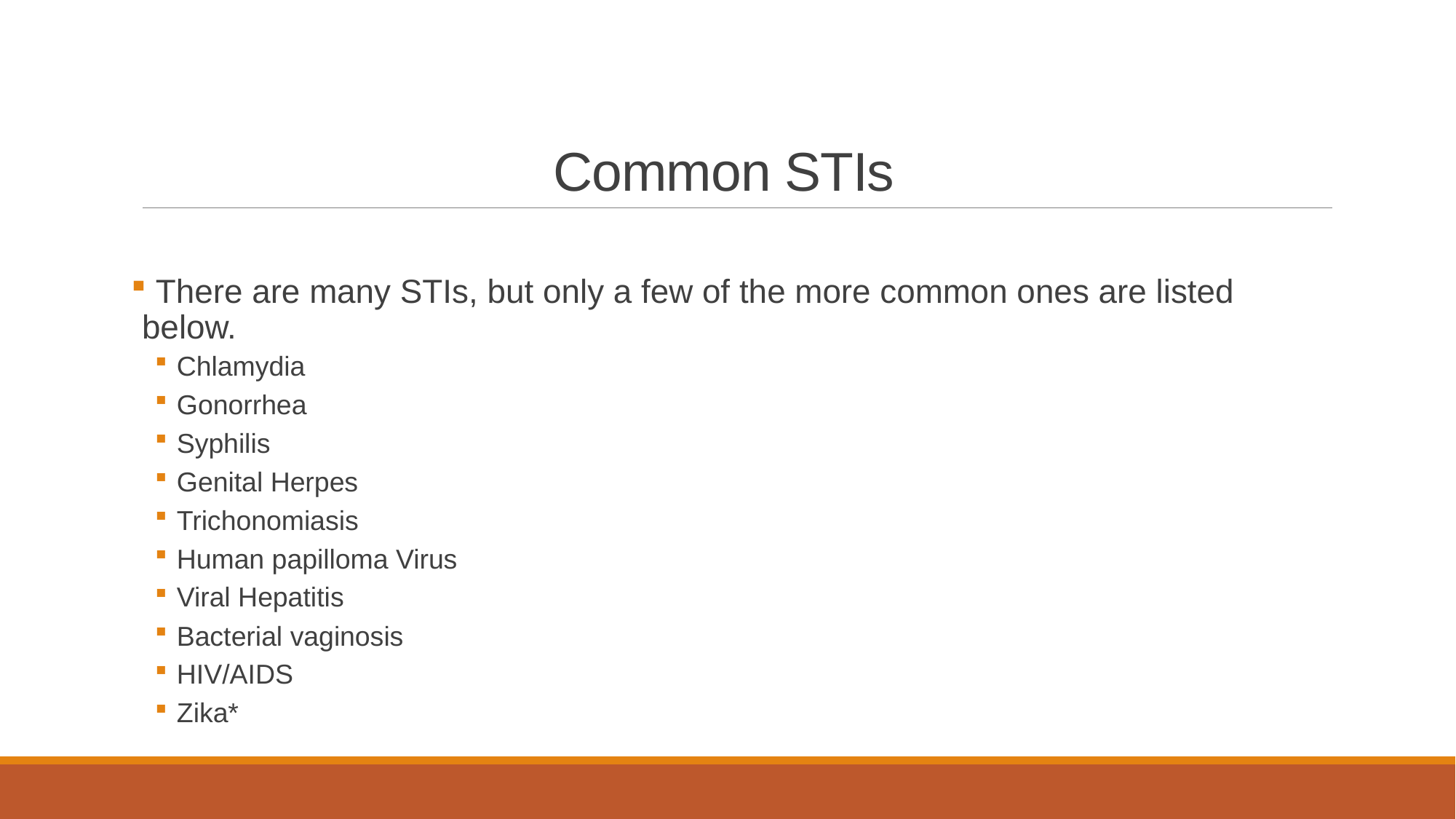

# Common STIs

 There are many STIs, but only a few of the more common ones are listed below.
Chlamydia
Gonorrhea
Syphilis
Genital Herpes
Trichonomiasis
Human papilloma Virus
Viral Hepatitis
Bacterial vaginosis
HIV/AIDS
Zika*